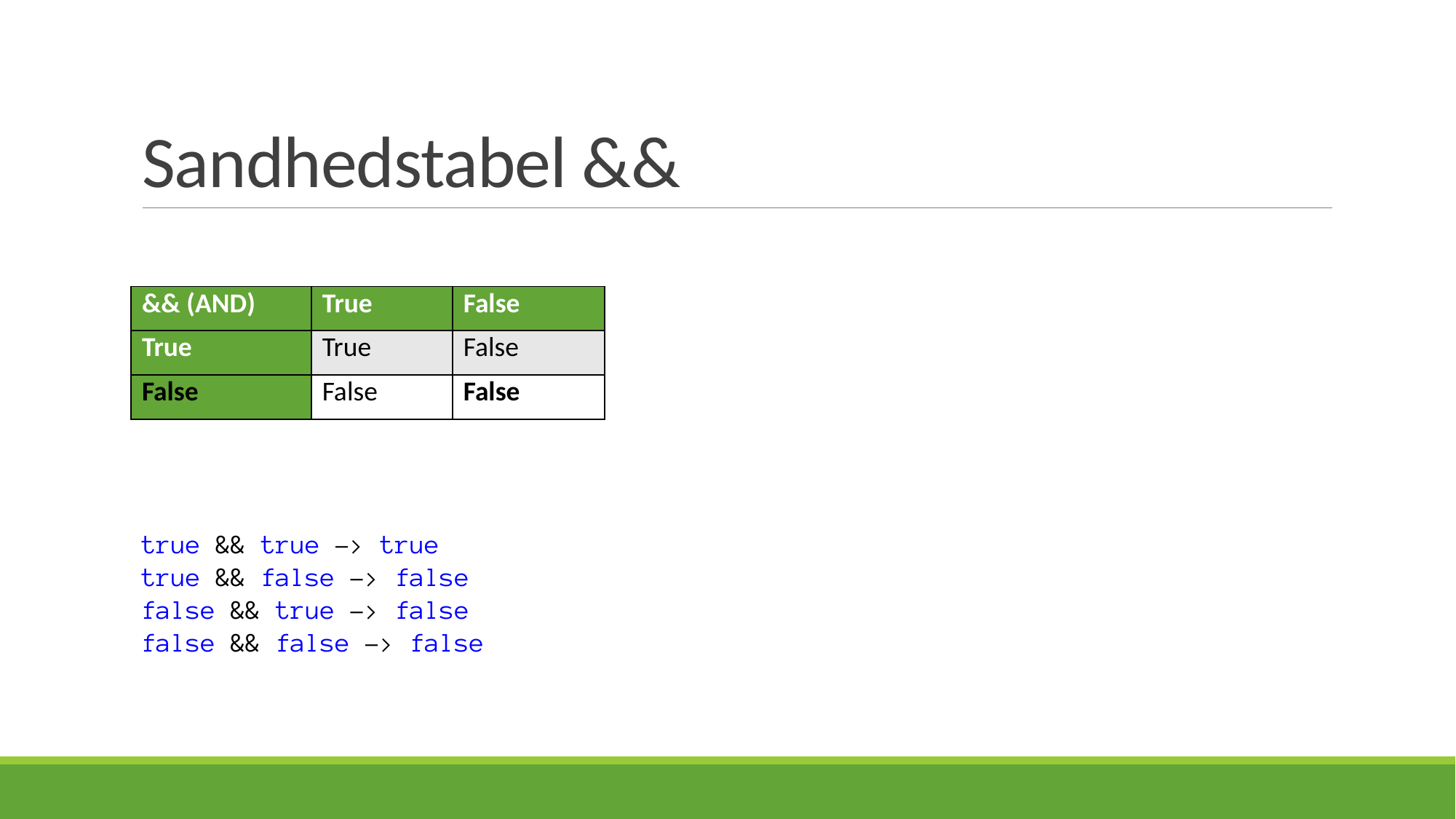

# Sandhedstabel &&
| && (AND) | True | False |
| --- | --- | --- |
| True | True | False |
| False | False | False |
true && true -> true
true && false -> false
false && true -> false
false && false -> false